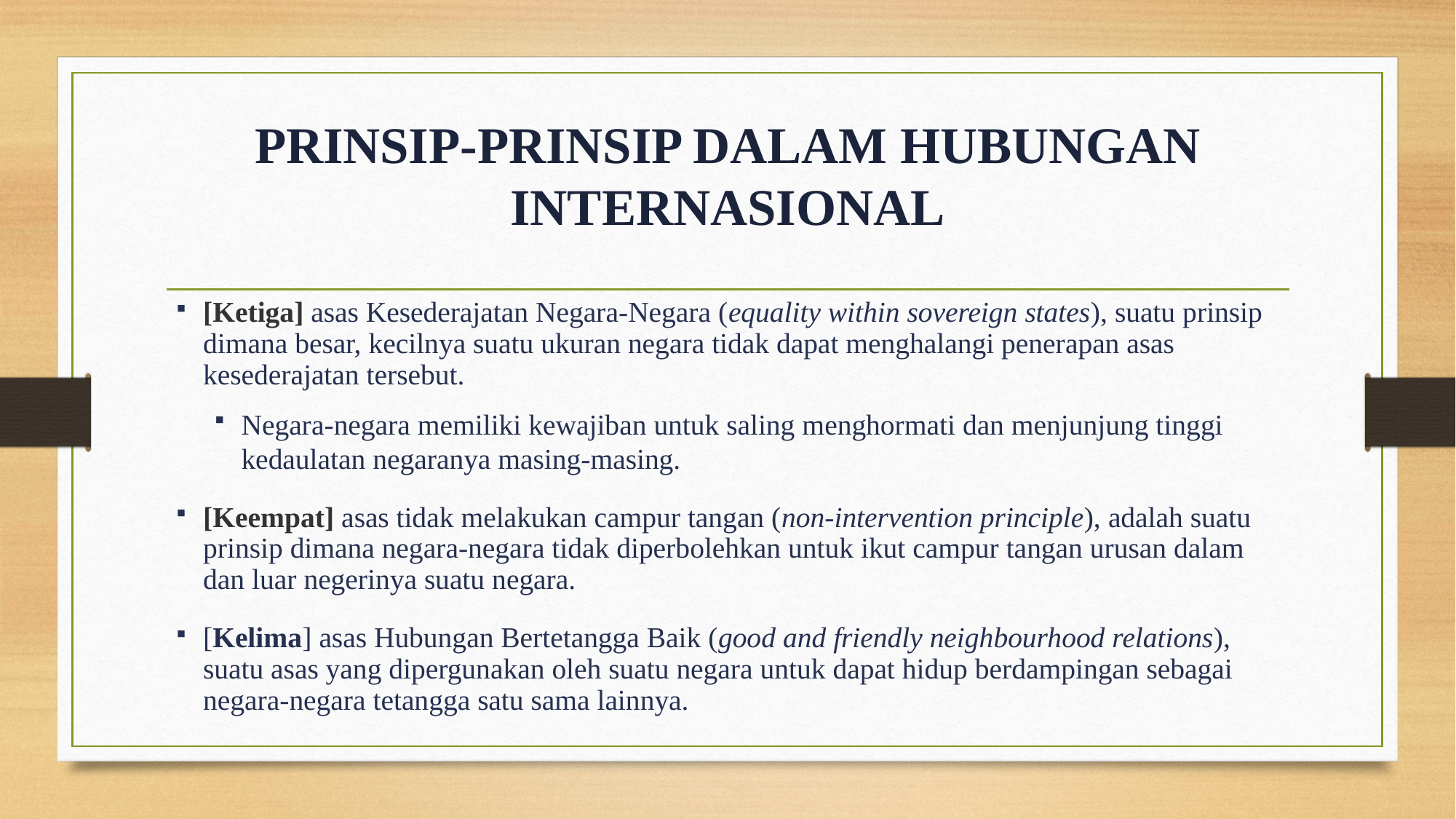

# PRINSIP-PRINSIP DALAM HUBUNGAN INTERNASIONAL
[Ketiga] asas Kesederajatan Negara-Negara (equality within sovereign states), suatu prinsip dimana besar, kecilnya suatu ukuran negara tidak dapat menghalangi penerapan asas kesederajatan tersebut.
Negara-negara memiliki kewajiban untuk saling menghormati dan menjunjung tinggi kedaulatan negaranya masing-masing.
[Keempat] asas tidak melakukan campur tangan (non-intervention principle), adalah suatu prinsip dimana negara-negara tidak diperbolehkan untuk ikut campur tangan urusan dalam dan luar negerinya suatu negara.
[Kelima] asas Hubungan Bertetangga Baik (good and friendly neighbourhood relations), suatu asas yang dipergunakan oleh suatu negara untuk dapat hidup berdampingan sebagai negara-negara tetangga satu sama lainnya.